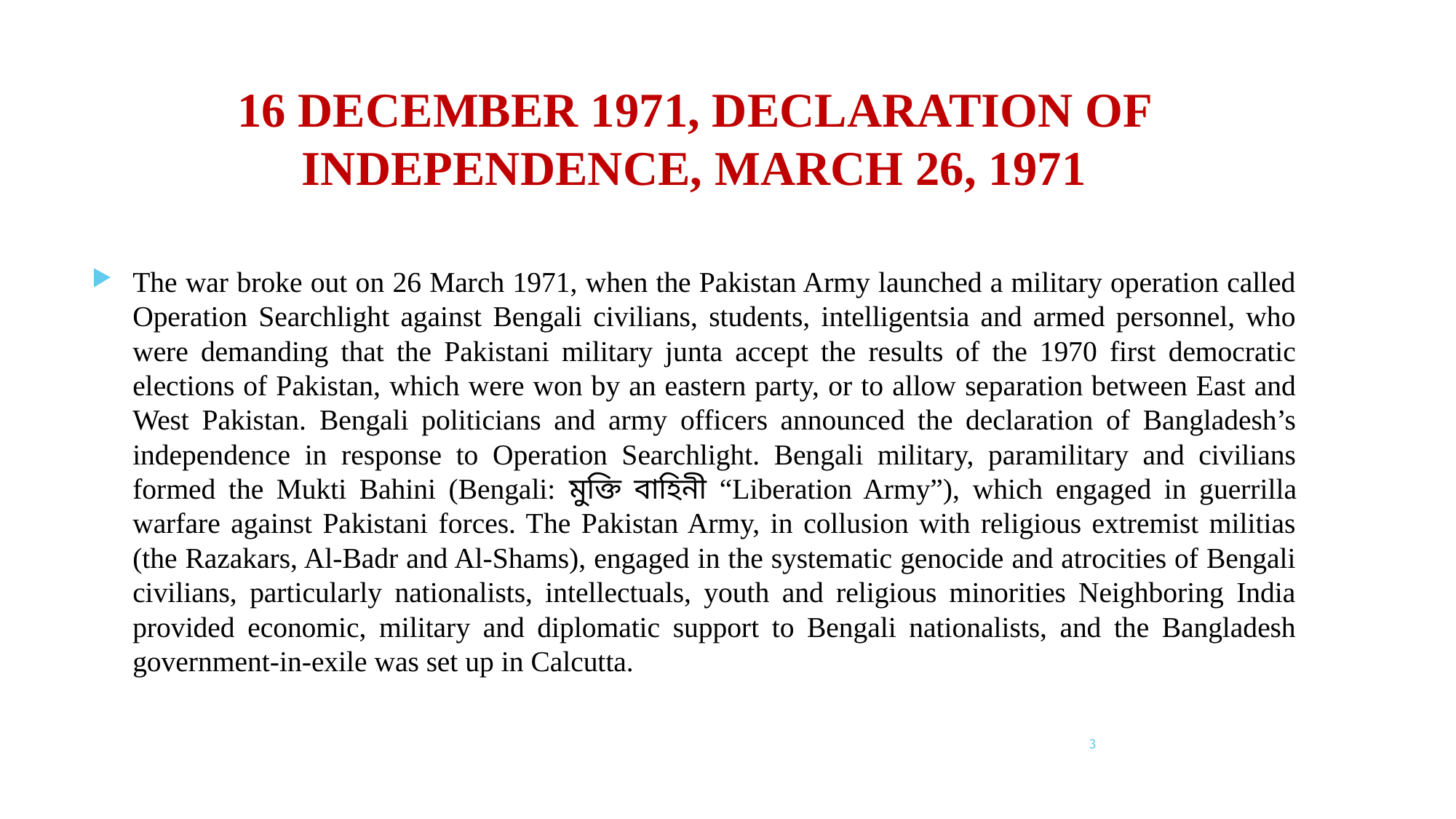

# 16 DECEMBER 1971, DECLARATION OF INDEPENDENCE, MARCH 26, 1971
The war broke out on 26 March 1971, when the Pakistan Army launched a military operation called Operation Searchlight against Bengali civilians, students, intelligentsia and armed personnel, who were demanding that the Pakistani military junta accept the results of the 1970 first democratic elections of Pakistan, which were won by an eastern party, or to allow separation between East and West Pakistan. Bengali politicians and army officers announced the declaration of Bangladesh’s independence in response to Operation Searchlight. Bengali military, paramilitary and civilians formed the Mukti Bahini (Bengali: মুক্তি বাহিনী “Liberation Army”), which engaged in guerrilla warfare against Pakistani forces. The Pakistan Army, in collusion with religious extremist militias (the Razakars, Al-Badr and Al-Shams), engaged in the systematic genocide and atrocities of Bengali civilians, particularly nationalists, intellectuals, youth and religious minorities Neighboring India provided economic, military and diplomatic support to Bengali nationalists, and the Bangladesh government-in-exile was set up in Calcutta.

3